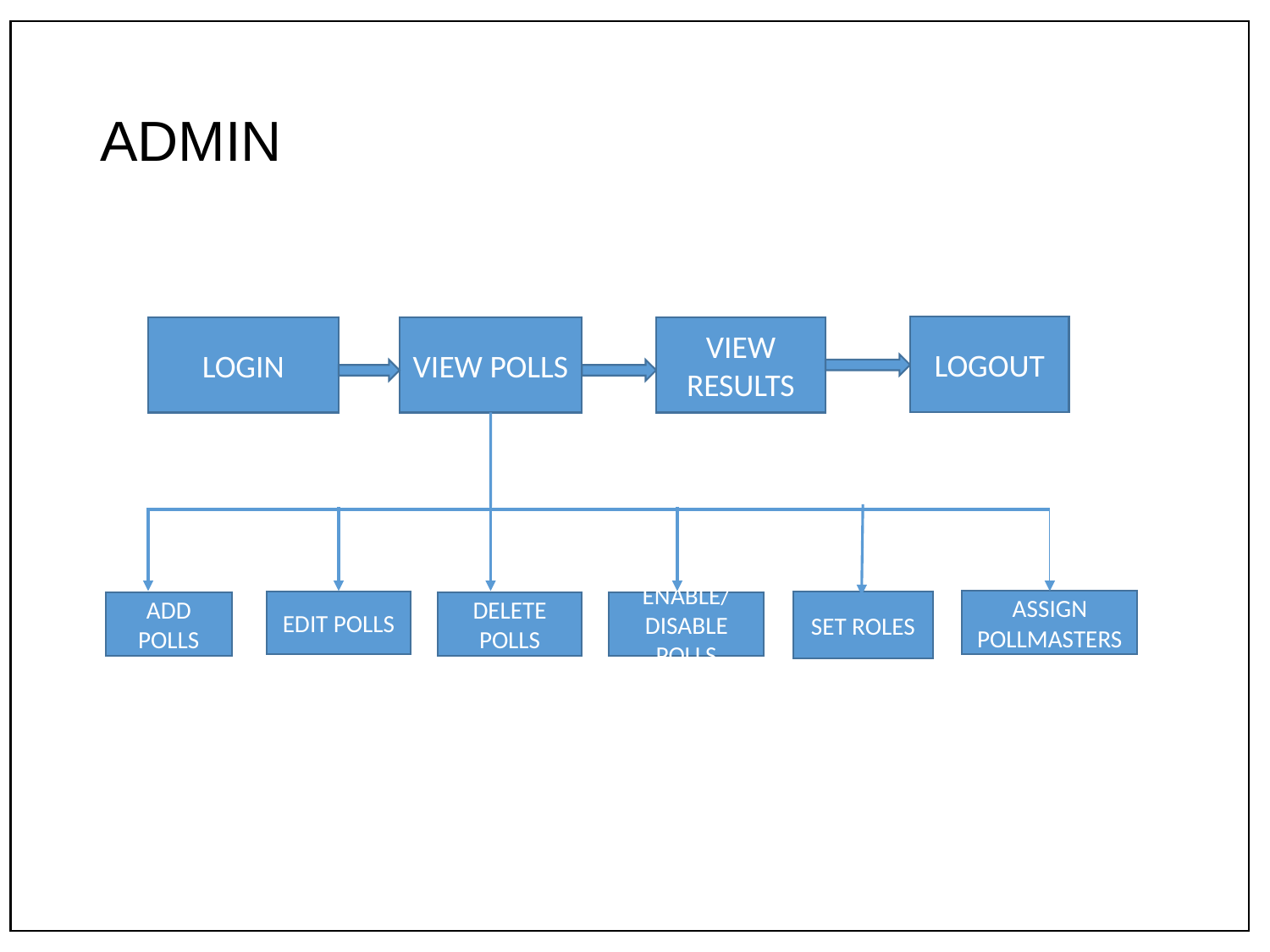

# ADMIN

LOGOUT
LOGIN
VIEW POLLS
VIEW RESULTS

ASSIGN POLLMASTERS
EDIT POLLS
SET ROLES
ADD POLLS
DELETE POLLS
ENABLE/DISABLE POLLS